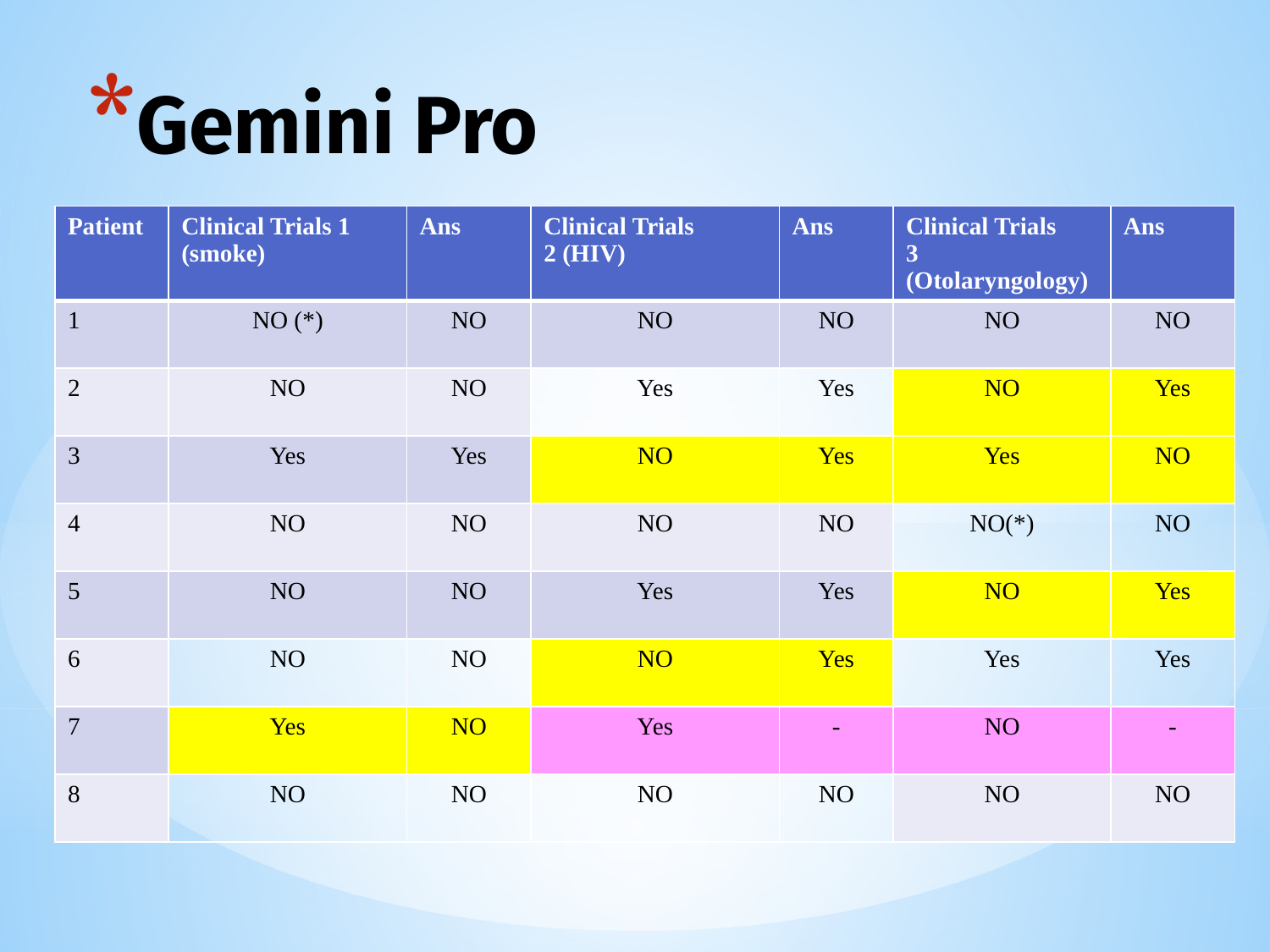

# Gemini Pro
| Patient | Clinical Trials 1 (smoke) | Ans | Clinical Trials 2 (HIV) | Ans | Clinical Trials 3 (Otolaryngology) | Ans |
| --- | --- | --- | --- | --- | --- | --- |
| 1 | NO (\*) | NO | NO | NO | NO | NO |
| 2 | NO | NO | Yes | Yes | NO | Yes |
| 3 | Yes | Yes | NO | Yes | Yes | NO |
| 4 | NO | NO | NO | NO | NO(\*) | NO |
| 5 | NO | NO | Yes | Yes | NO | Yes |
| 6 | NO | NO | NO | Yes | Yes | Yes |
| 7 | Yes | NO | Yes | - | NO | - |
| 8 | NO | NO | NO | NO | NO | NO |